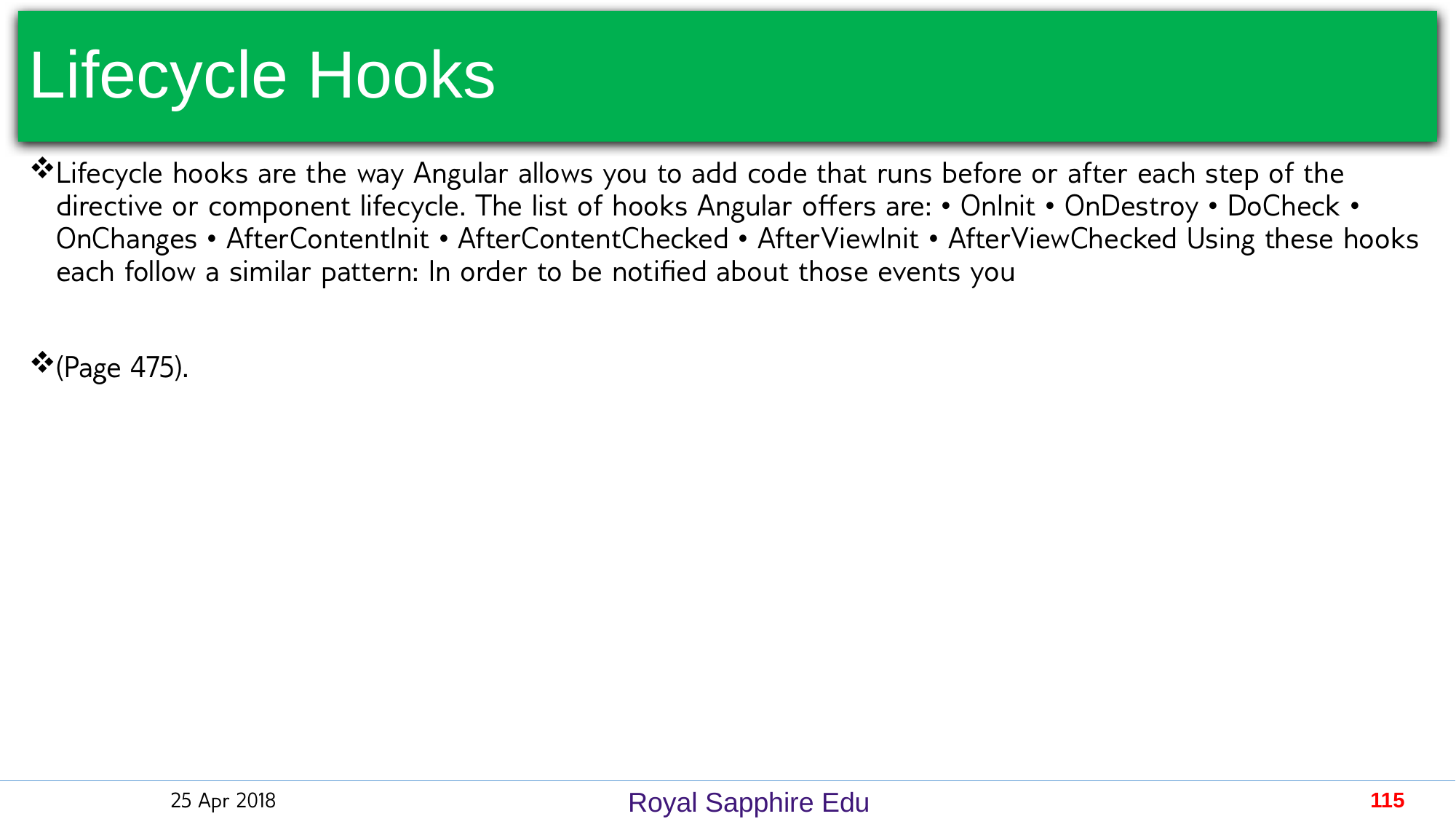

# Lifecycle Hooks
Lifecycle hooks are the way Angular allows you to add code that runs before or after each step of the directive or component lifecycle. The list of hooks Angular offers are: • OnInit • OnDestroy • DoCheck • OnChanges • AfterContentInit • AfterContentChecked • AfterViewInit • AfterViewChecked Using these hooks each follow a similar pattern: In order to be notified about those events you

(Page 475).
25 Apr 2018
115